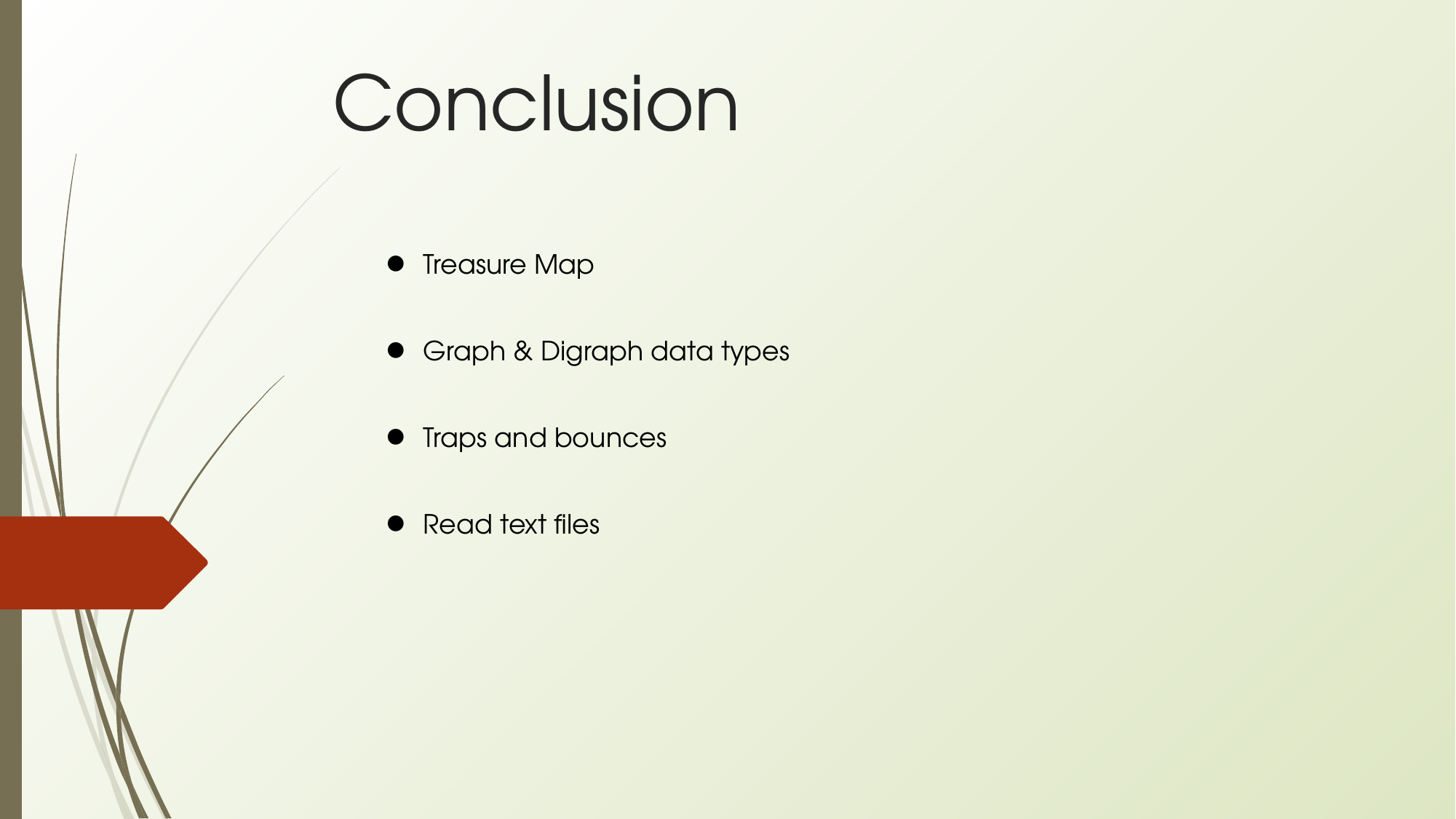

# Conclusion
Treasure Map

Graph & Digraph data types

Traps and bounces

Read text files